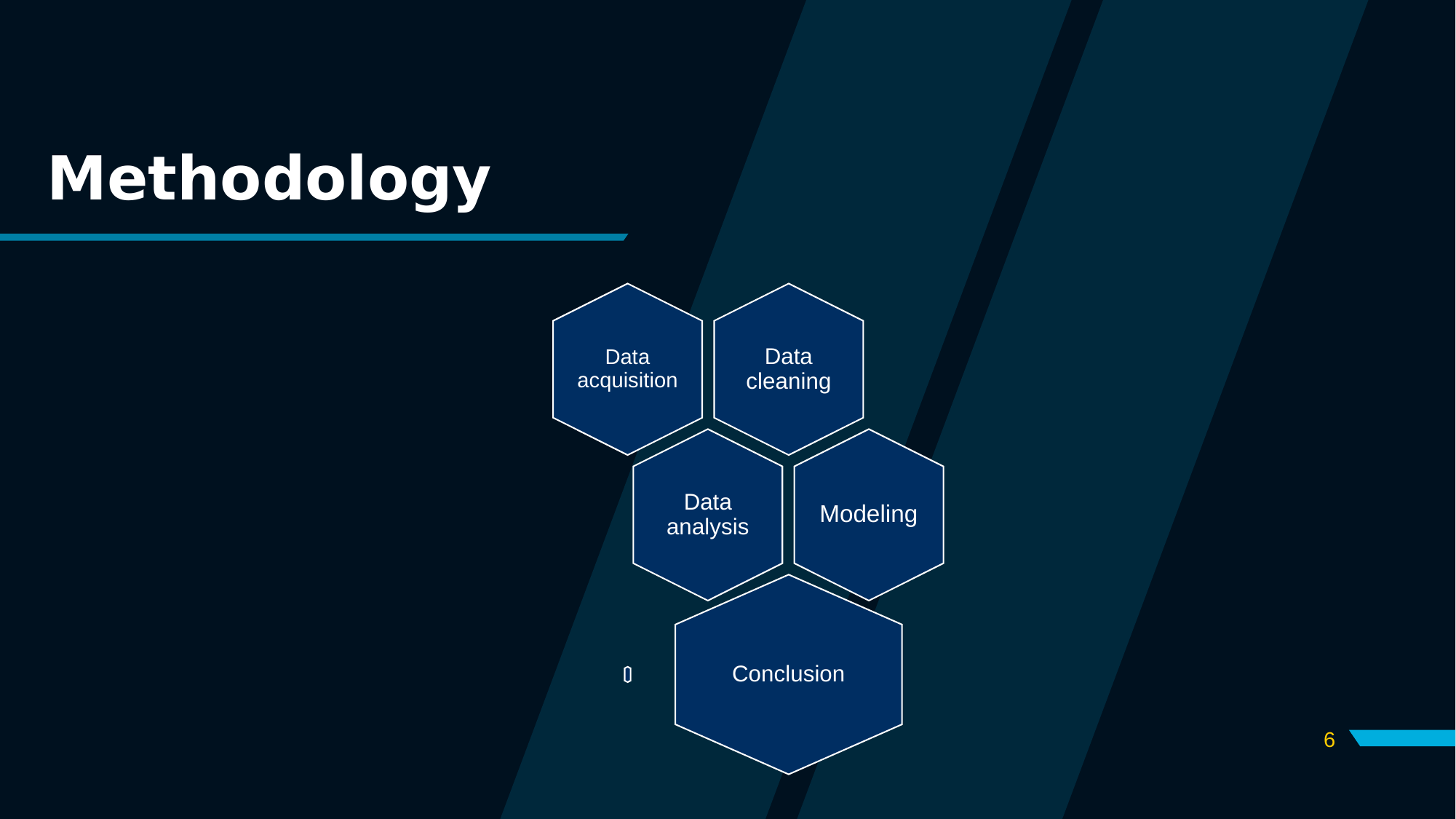

# Methodology
Data cleaning
Data acquisition
Data analysis
Modeling
Conclusion

6